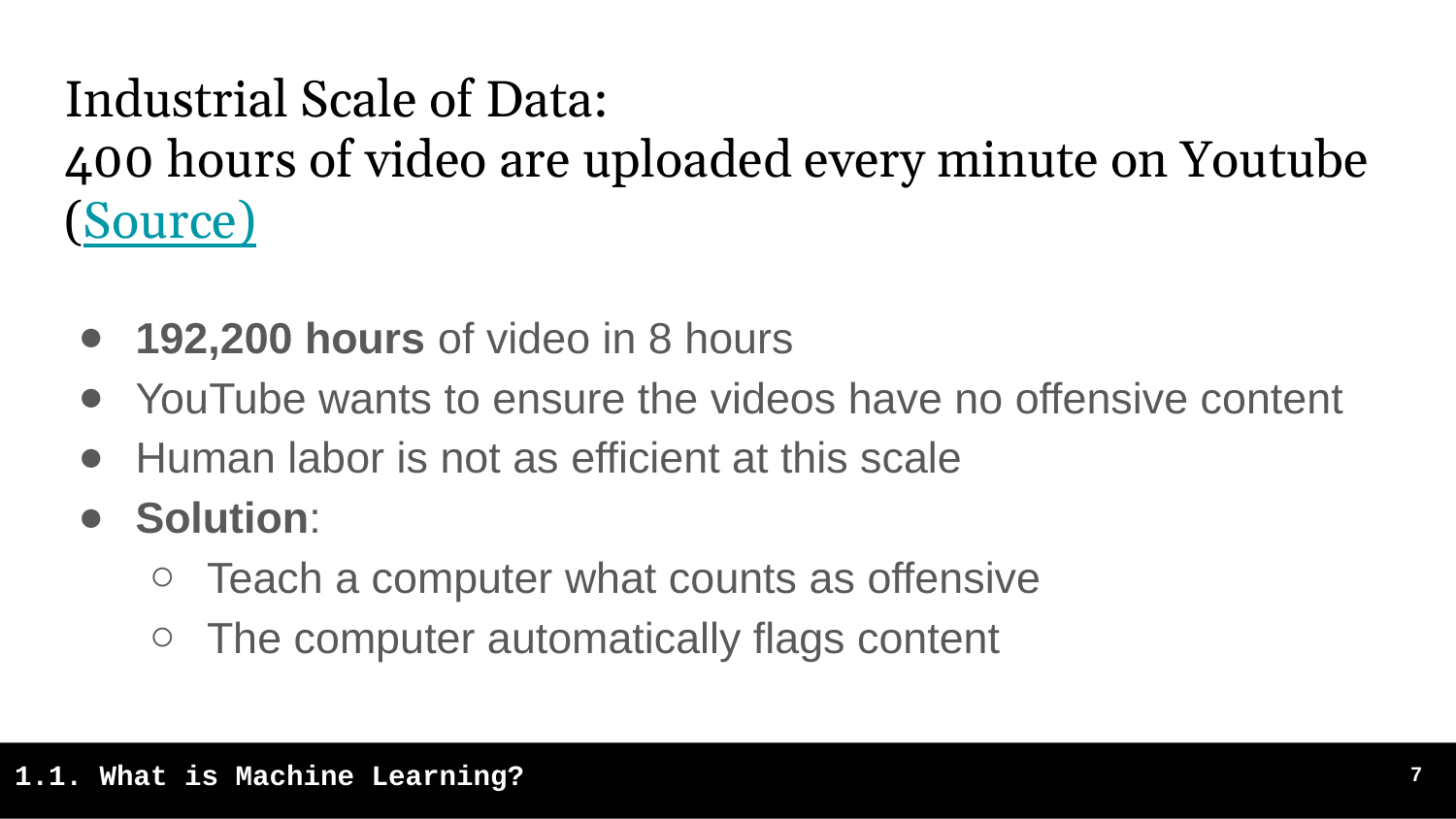

# Industrial Scale of Data:
400 hours of video are uploaded every minute on Youtube (Source)
192,200 hours of video in 8 hours
YouTube wants to ensure the videos have no offensive content
Human labor is not as efficient at this scale
Solution:
Teach a computer what counts as offensive
The computer automatically flags content
7
1.1. What is Machine Learning?